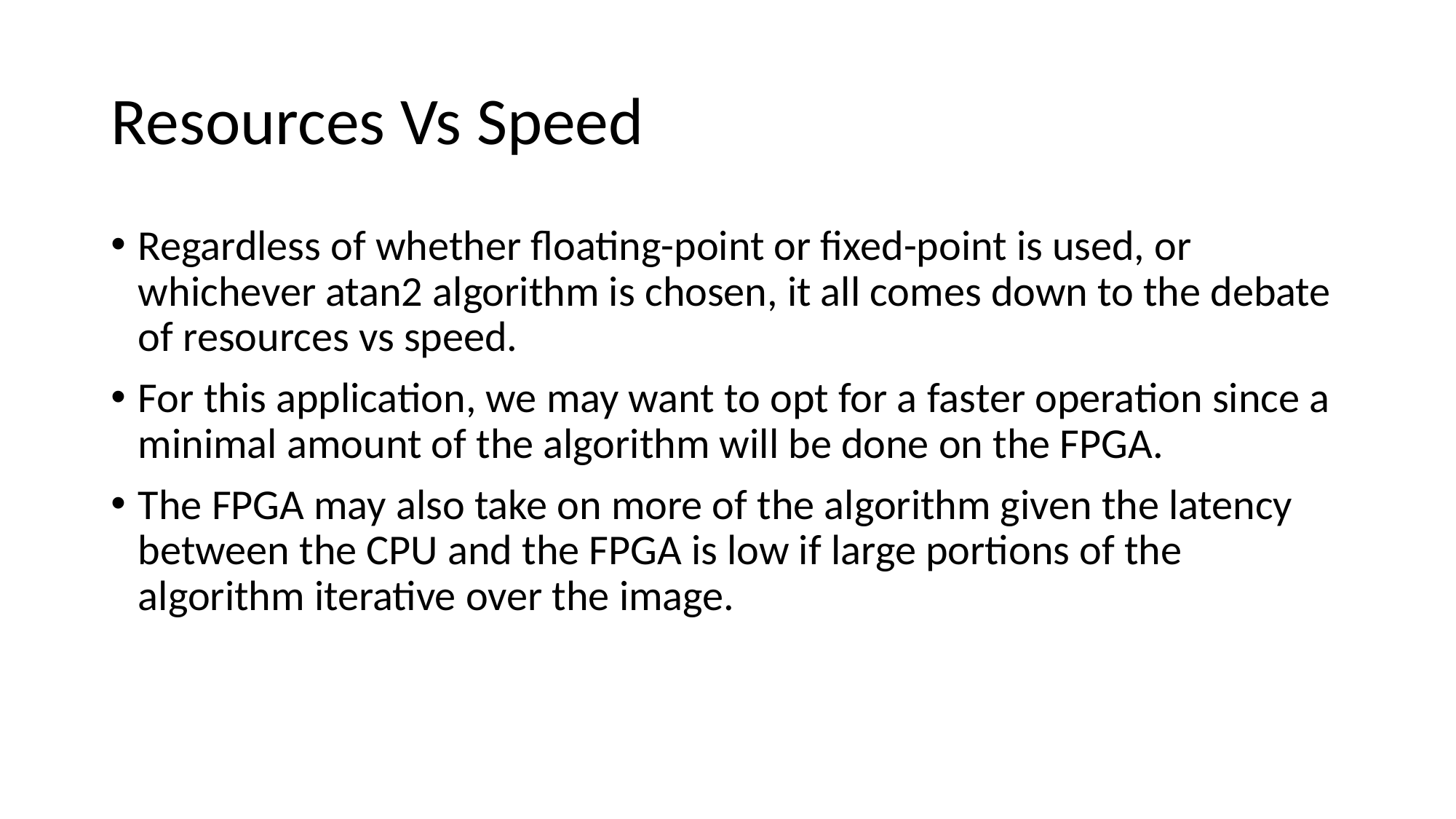

# Resources Vs Speed
Regardless of whether floating-point or fixed-point is used, or whichever atan2 algorithm is chosen, it all comes down to the debate of resources vs speed.
For this application, we may want to opt for a faster operation since a minimal amount of the algorithm will be done on the FPGA.
The FPGA may also take on more of the algorithm given the latency between the CPU and the FPGA is low if large portions of the algorithm iterative over the image.